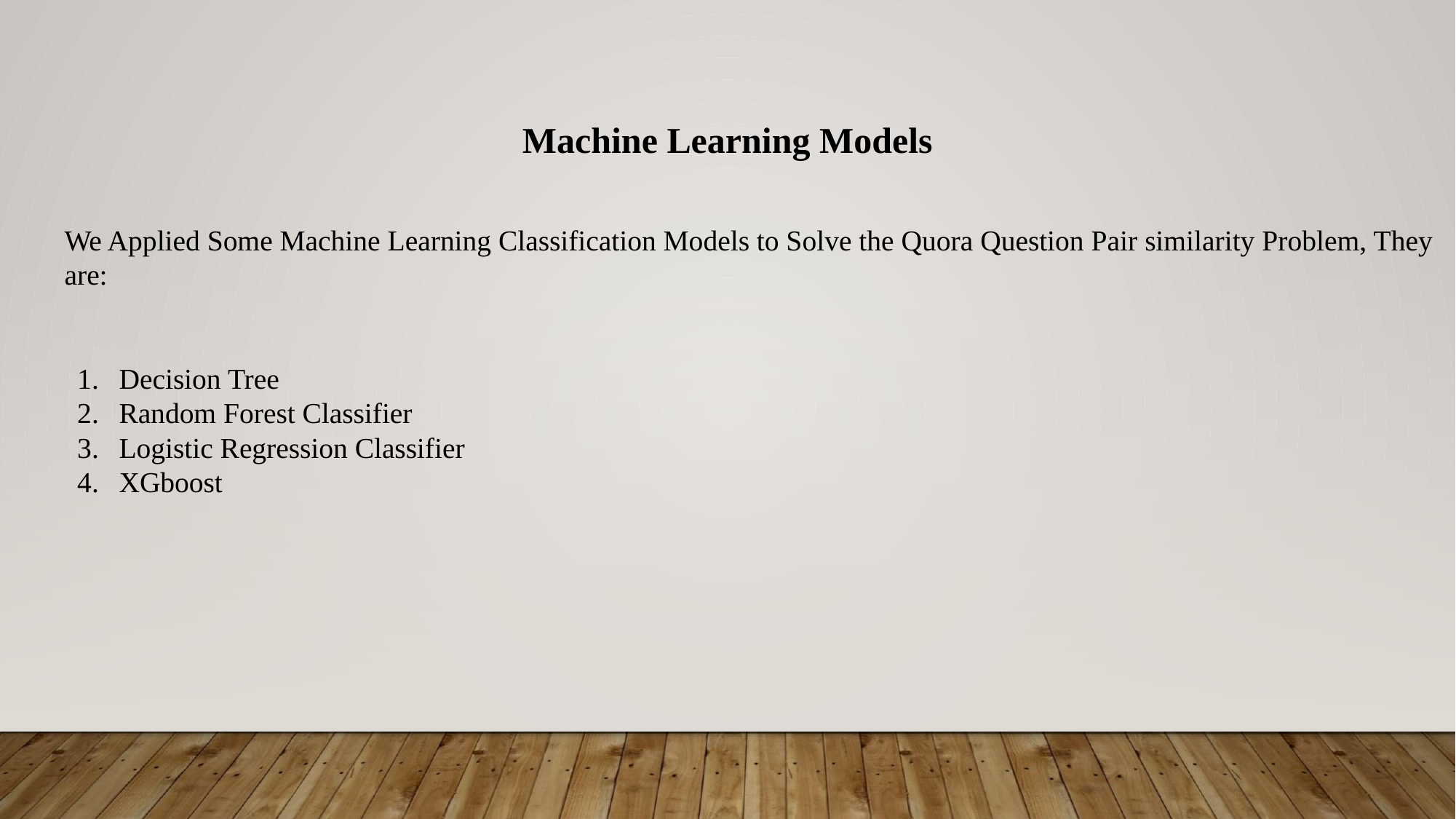

Machine Learning Models
We Applied Some Machine Learning Classification Models to Solve the Quora Question Pair similarity Problem, They are:

Decision Tree
Random Forest Classifier
Logistic Regression Classifier
XGboost